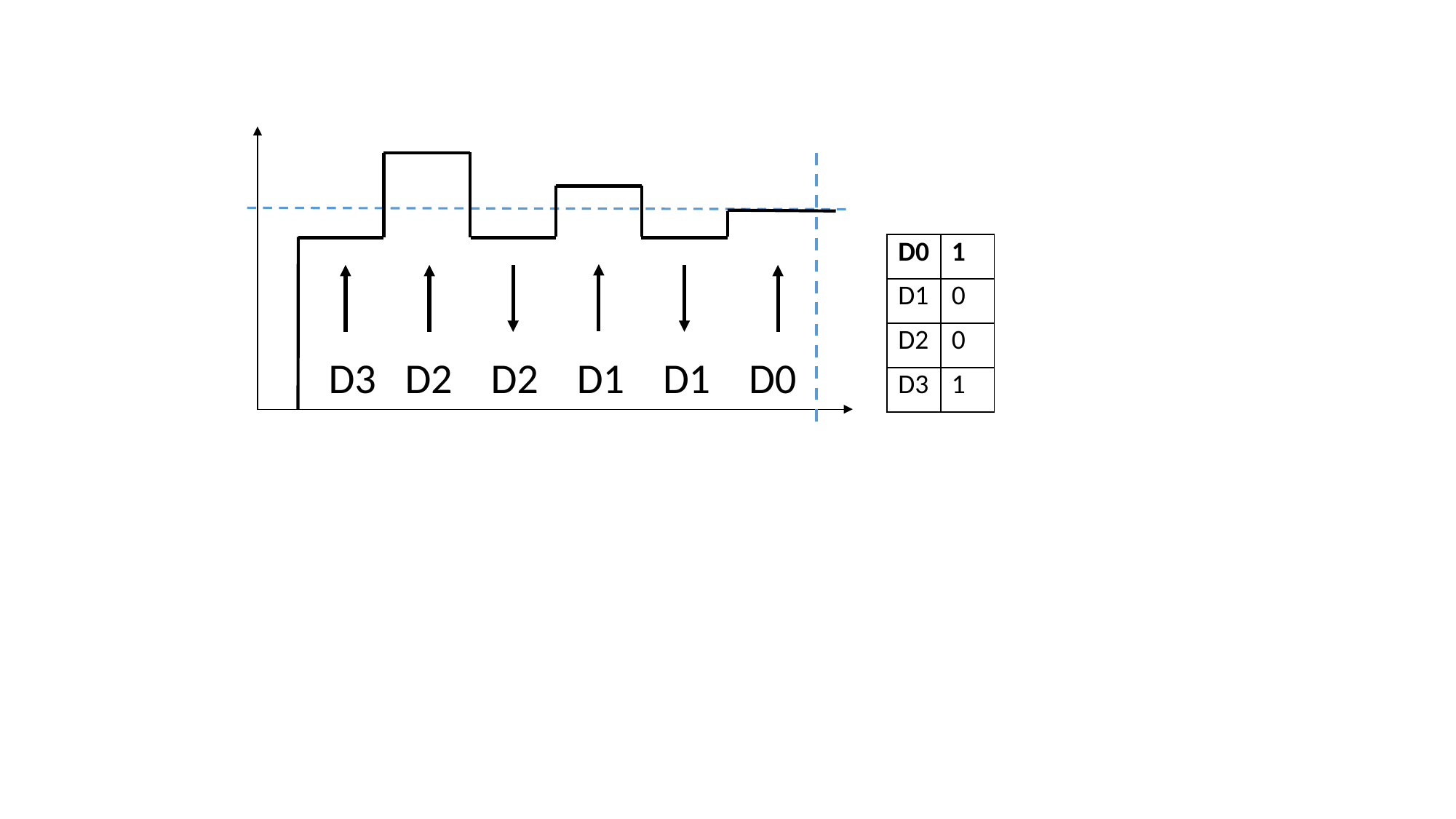

| D0 | 1 |
| --- | --- |
| D1 | 0 |
| D2 | 0 |
| D3 | 1 |
D3   D2    D2    D1    D1    D0